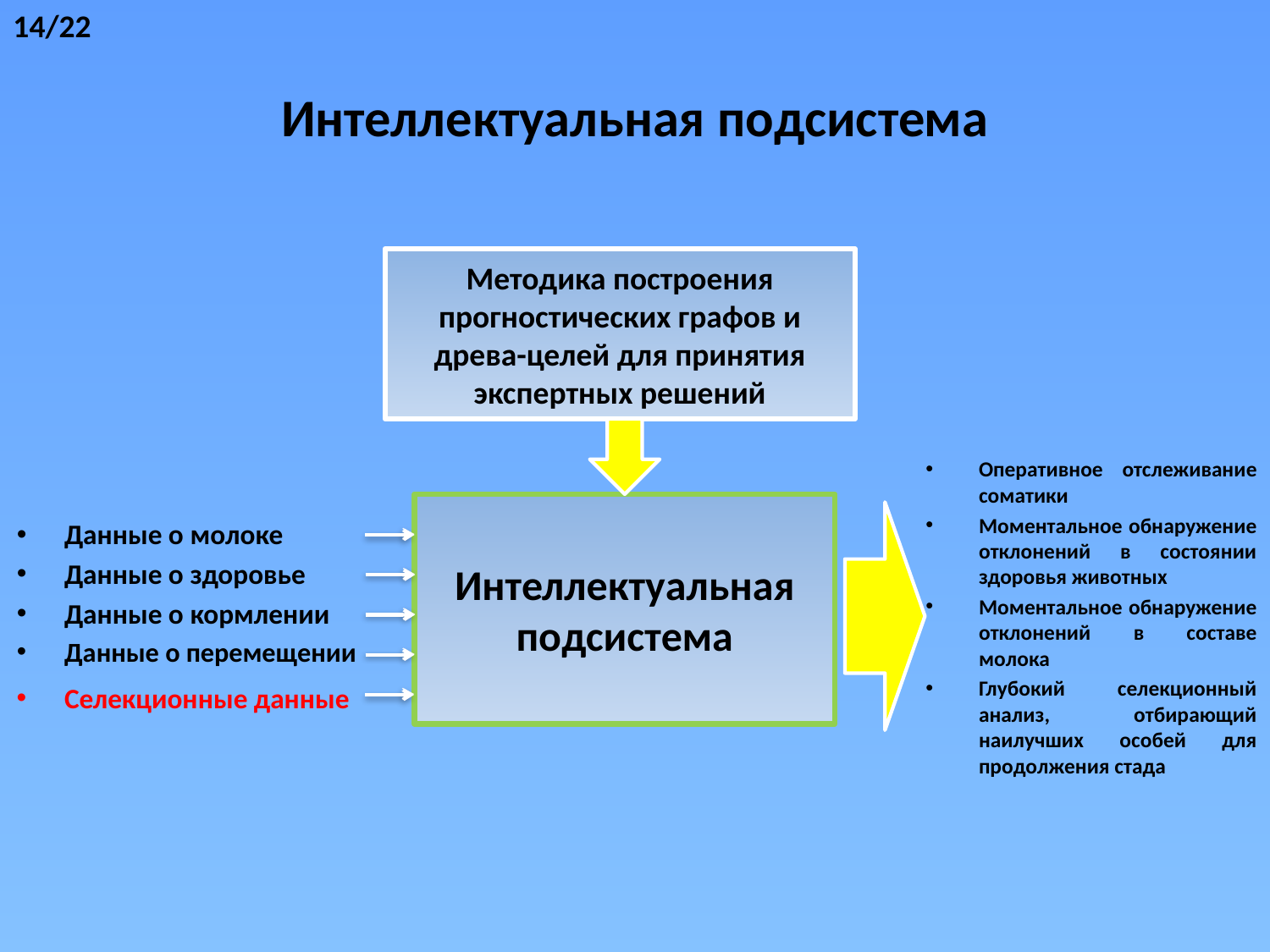

14/22
# Интеллектуальная подсистема
Методика построения прогностических графов и древа-целей для принятия экспертных решений

Оперативное отслеживание соматики
Моментальное обнаружение отклонений в состоянии здоровья животных
Моментальное обнаружение отклонений в составе молока
Глубокий селекционный анализ, отбирающий наилучших особей для продолжения стада

Интеллектуальная подсистема

Данные о молоке
Данные о здоровье
Данные о кормлении
Данные о перемещении
Селекционные данные